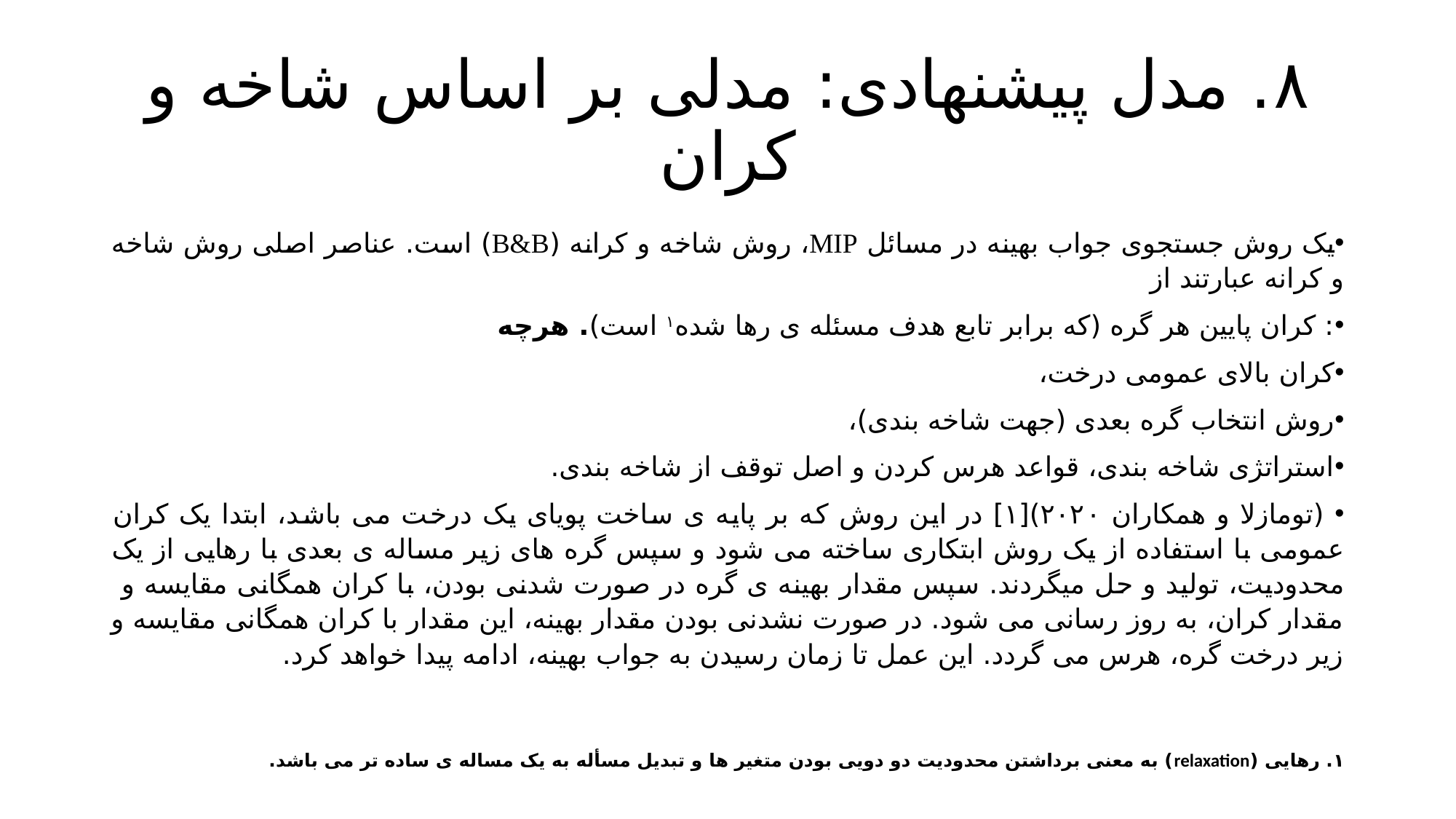

# ۸. مدل پیشنهادی: مدلی بر اساس شاخه و کران
یک روش جستجوی جواب بهینه در مسائل MIP، روش شاخه و کرانه (B&B) است. عناصر اصلی روش شاخه و کرانه عبارتند از
: کران پایین هر گره (که برابر تابع هدف مسئله ی رها شده۱ است). هرچه
کران بالای عمومی درخت،
روش انتخاب گره بعدی (جهت شاخه بندی)،
استراتژی شاخه بندی، قواعد هرس کردن و اصل توقف از شاخه بندی.
 (تومازلا و همکاران ۲۰۲۰)[۱] در این روش که بر پایه ی ساخت پویای یک درخت می باشد، ابتدا یک کران عمومی با استفاده از یک روش ابتکاری ساخته می شود و سپس گره های زیر مساله ی بعدی با رهایی از یک محدودیت، تولید و حل میگردند. سپس مقدار بهینه ی گره در صورت شدنی بودن، با کران همگانی مقایسه و  مقدار کران، به روز رسانی می شود. در صورت نشدنی بودن مقدار بهینه، این مقدار با کران همگانی مقایسه و زیر درخت گره، هرس می گردد. این عمل تا زمان رسیدن به جواب بهینه، ادامه پیدا خواهد کرد.

۱. رهایی (relaxation) به معنی برداشتن محدودیت دو دویی بودن متغیر ها و تبدیل مسأله به یک مساله ی ساده تر می باشد.